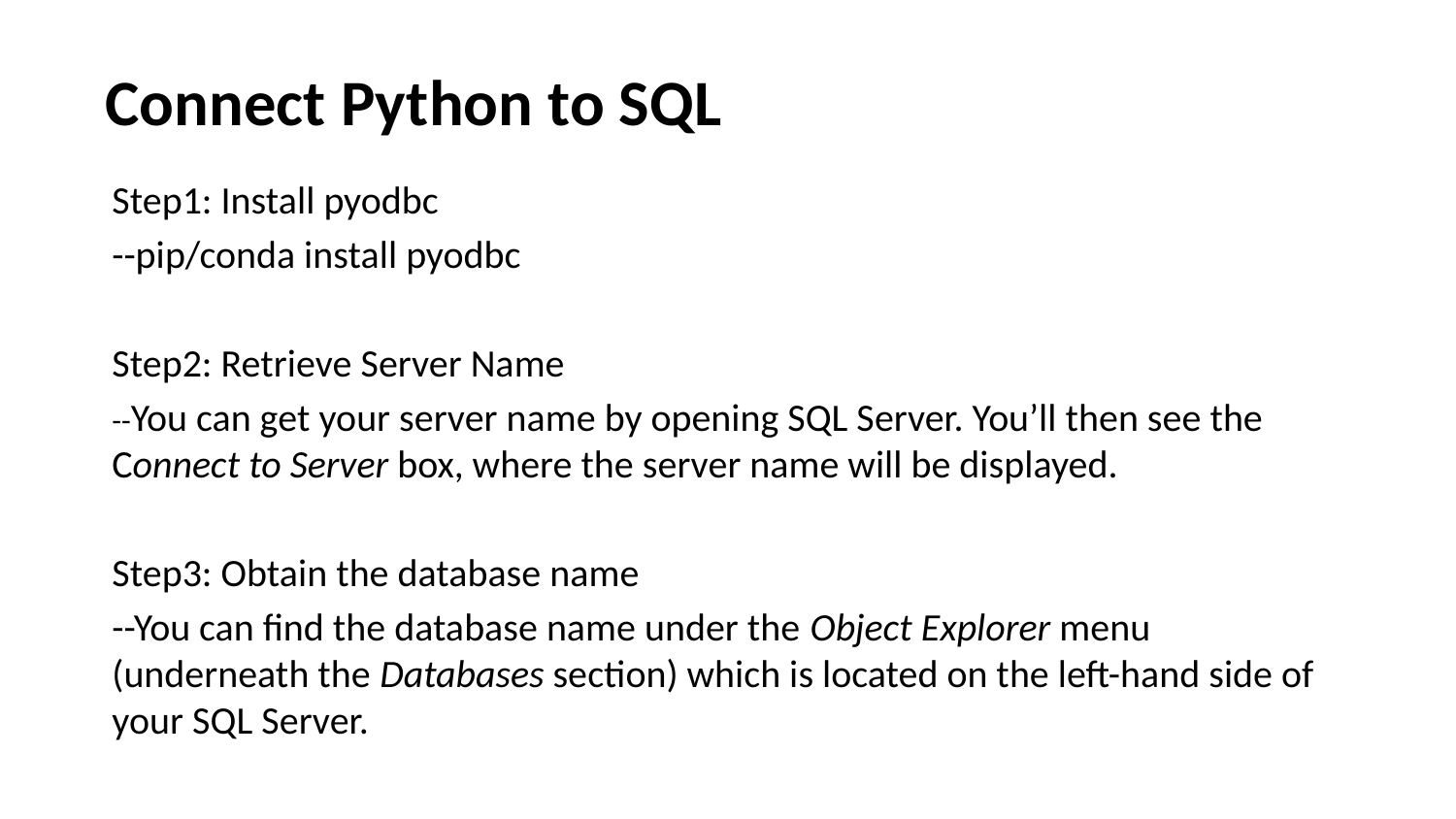

# Connect Python to SQL
Step1: Install pyodbc
--pip/conda install pyodbc

Step2: Retrieve Server Name
--You can get your server name by opening SQL Server. You’ll then see the Connect to Server box, where the server name will be displayed.

Step3: Obtain the database name
--You can find the database name under the Object Explorer menu (underneath the Databases section) which is located on the left-hand side of your SQL Server.